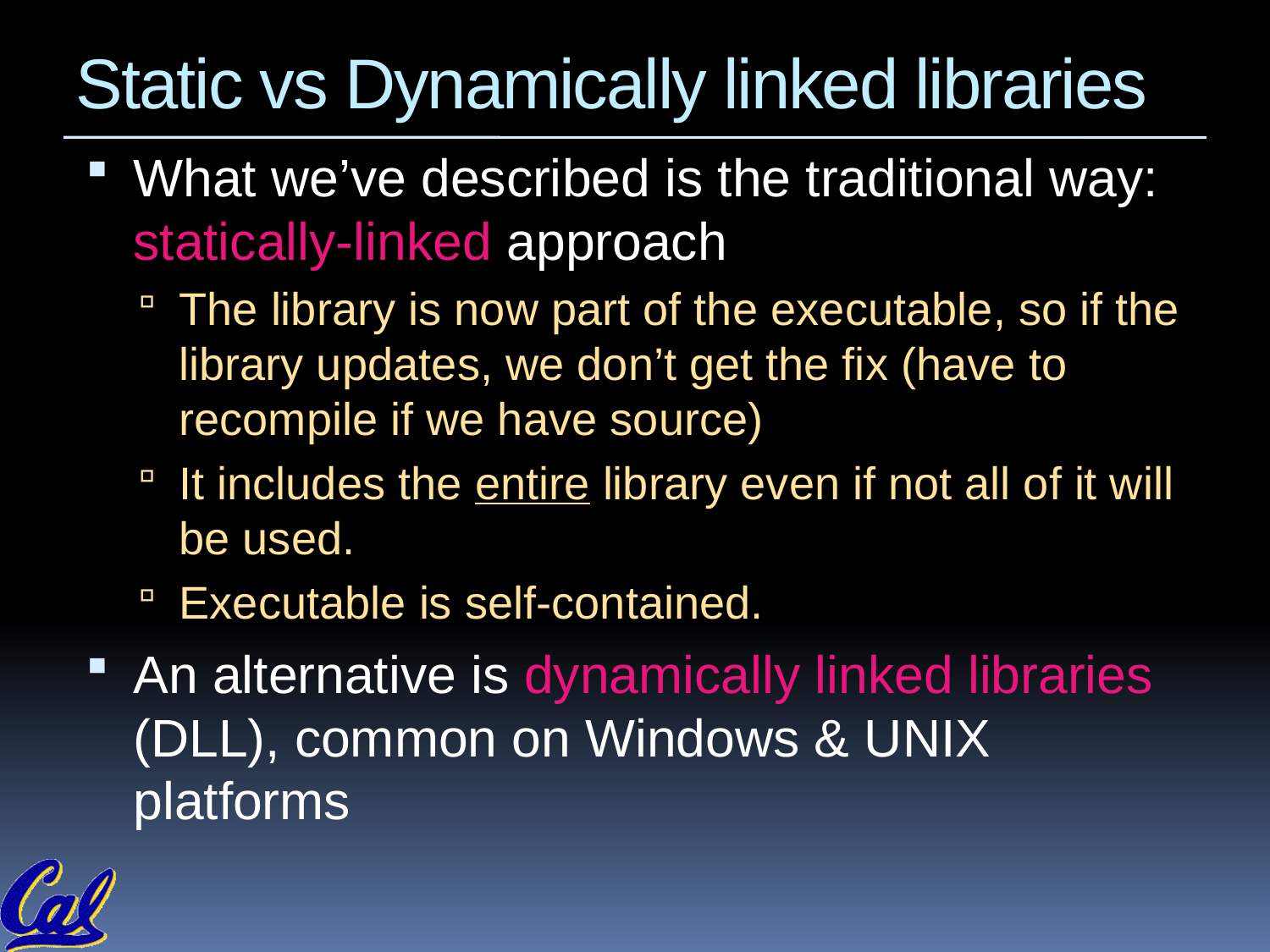

# Static vs Dynamically linked libraries
What we’ve described is the traditional way: statically-linked approach
The library is now part of the executable, so if the library updates, we don’t get the fix (have to recompile if we have source)
It includes the entire library even if not all of it will be used.
Executable is self-contained.
An alternative is dynamically linked libraries (DLL), common on Windows & UNIX platforms